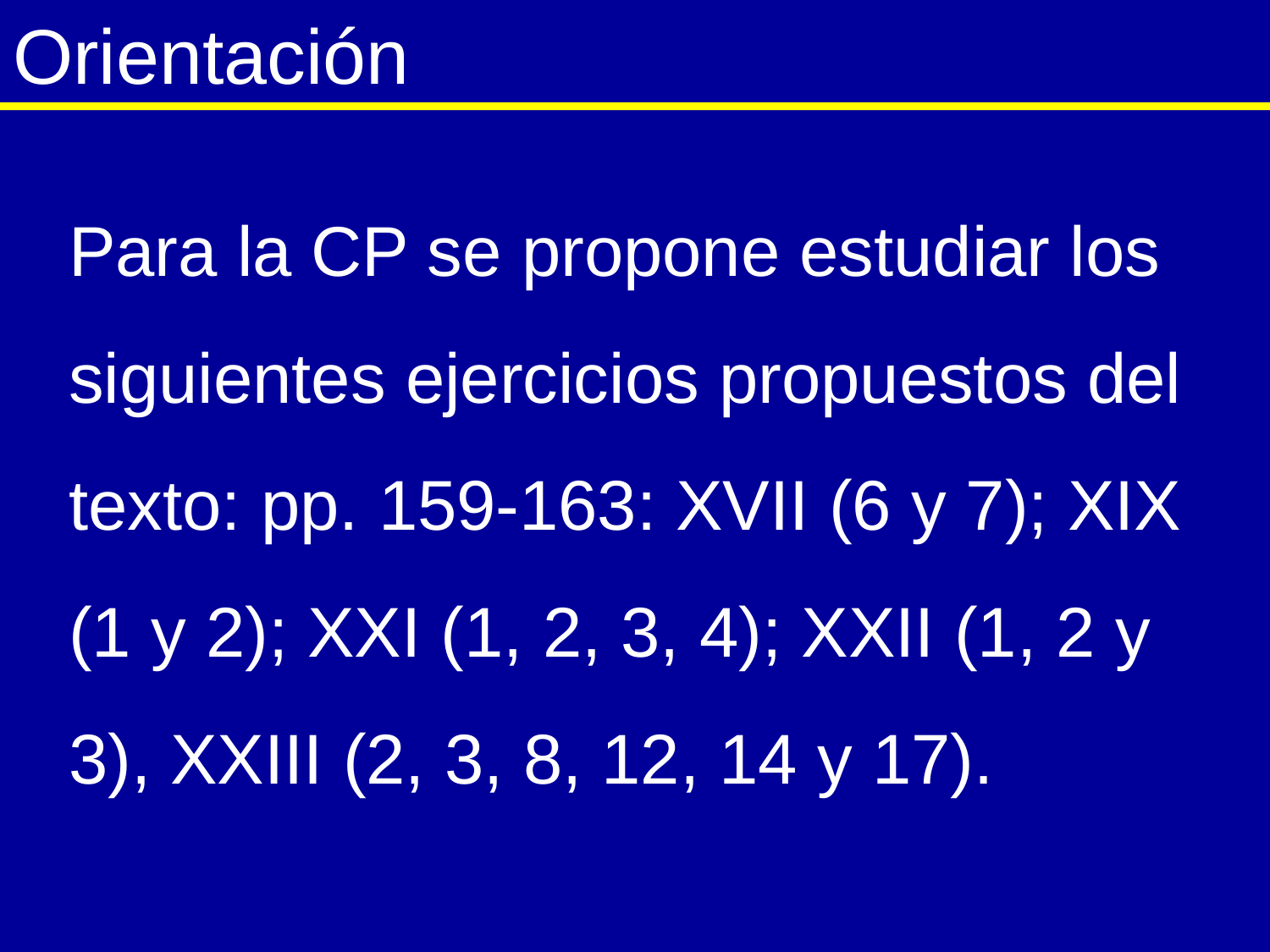

# Orientación

Para la CP se propone estudiar los siguientes ejercicios propuestos del texto: pp. 159-163: XVII (6 y 7); XIX (1 y 2); XXI (1, 2, 3, 4); XXII (1, 2 y 3), XXIII (2, 3, 8, 12, 14 y 17).